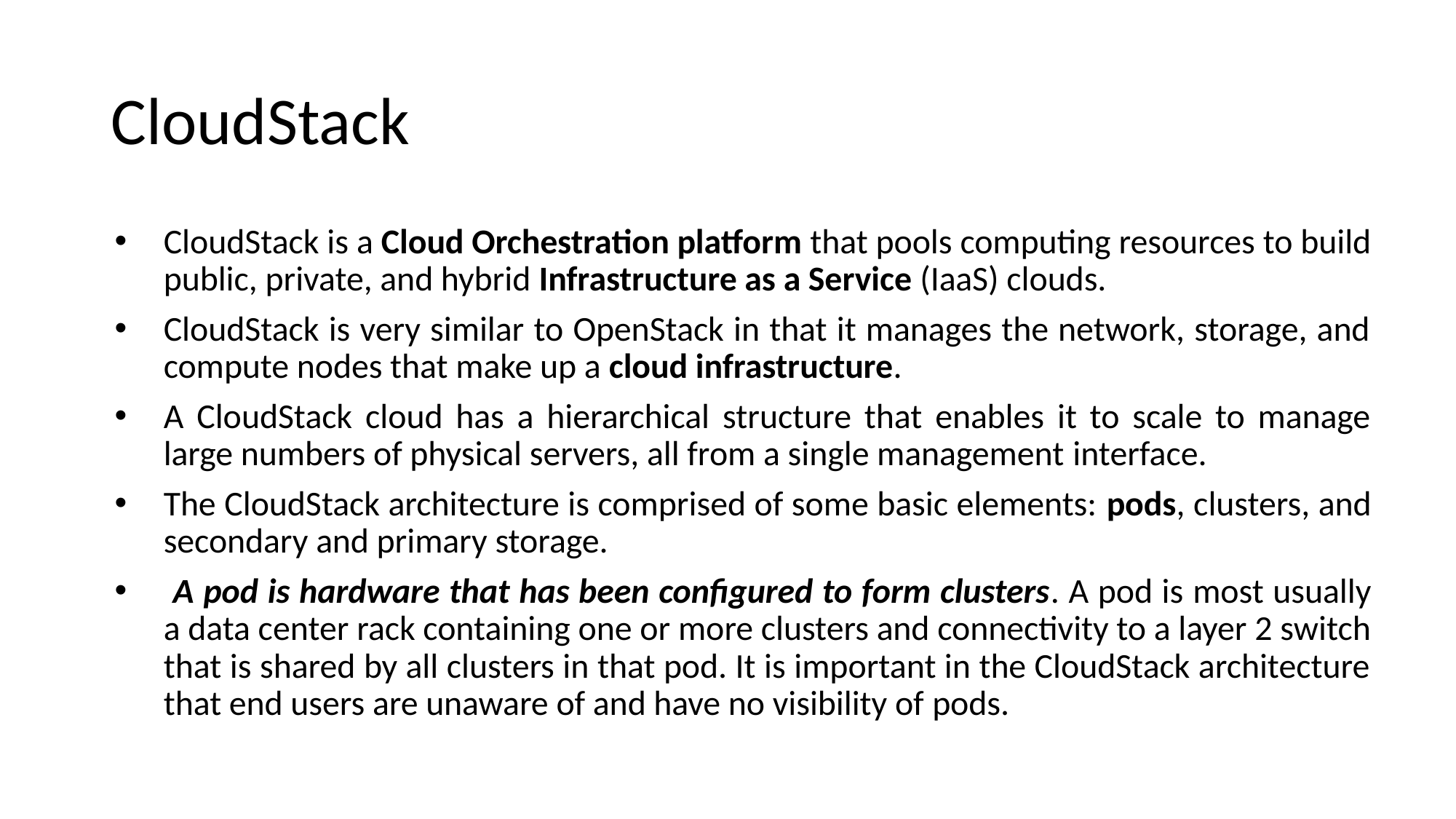

# CloudStack
CloudStack is a Cloud Orchestration platform that pools computing resources to build public, private, and hybrid Infrastructure as a Service (IaaS) clouds.
CloudStack is very similar to OpenStack in that it manages the network, storage, and compute nodes that make up a cloud infrastructure.
A CloudStack cloud has a hierarchical structure that enables it to scale to manage large numbers of physical servers, all from a single management interface.
The CloudStack architecture is comprised of some basic elements: pods, clusters, and secondary and primary storage.
 A pod is hardware that has been configured to form clusters. A pod is most usually a data center rack containing one or more clusters and connectivity to a layer 2 switch that is shared by all clusters in that pod. It is important in the CloudStack architecture that end users are unaware of and have no visibility of pods.